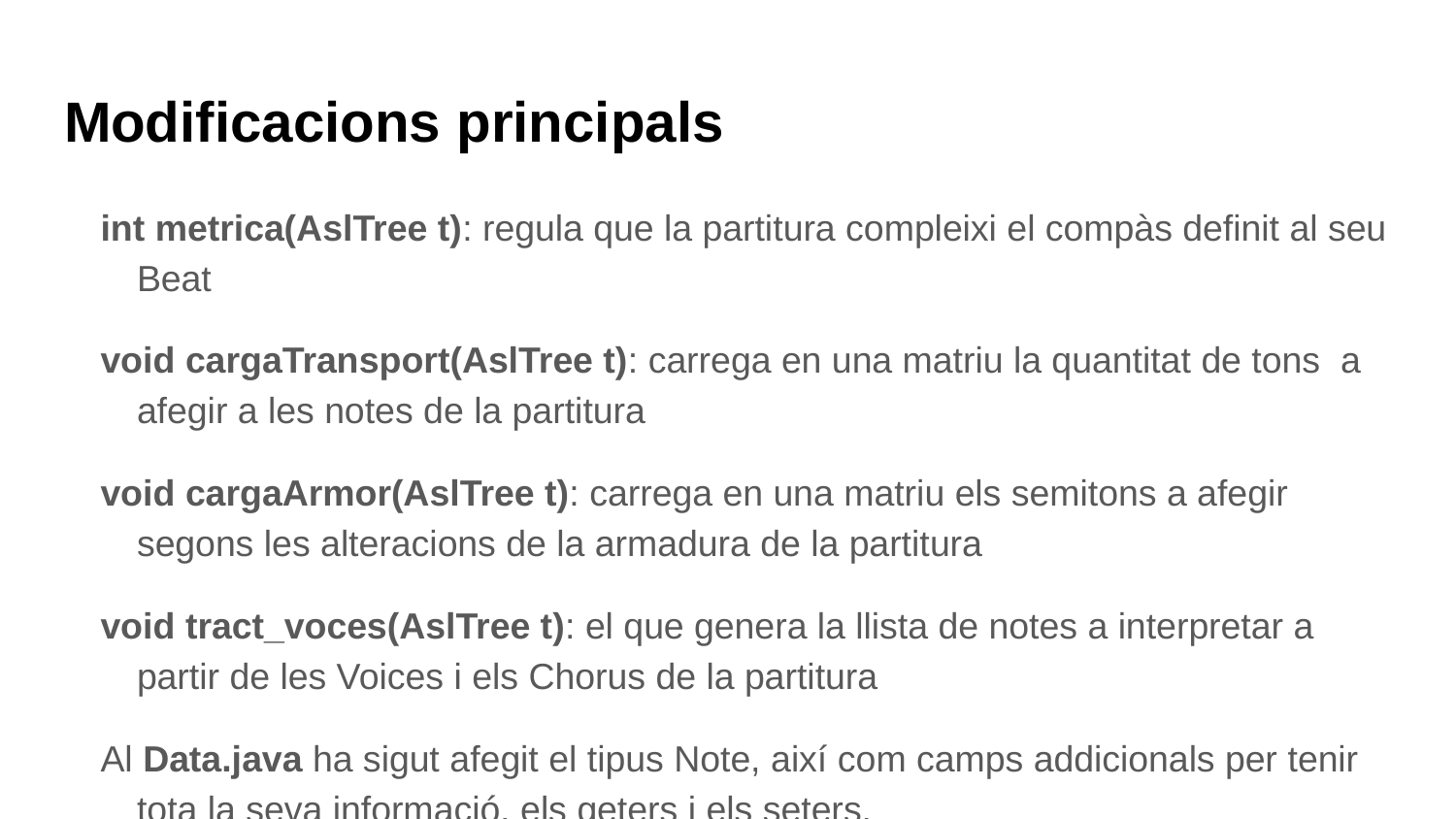

# Modificacions principals
int metrica(AslTree t): regula que la partitura compleixi el compàs definit al seu Beat
void cargaTransport(AslTree t): carrega en una matriu la quantitat de tons  a afegir a les notes de la partitura
void cargaArmor(AslTree t): carrega en una matriu els semitons a afegir segons les alteracions de la armadura de la partitura
void tract_voces(AslTree t): el que genera la llista de notes a interpretar a partir de les Voices i els Chorus de la partitura
Al Data.java ha sigut afegit el tipus Note, així com camps addicionals per tenir tota la seva informació, els geters i els seters.